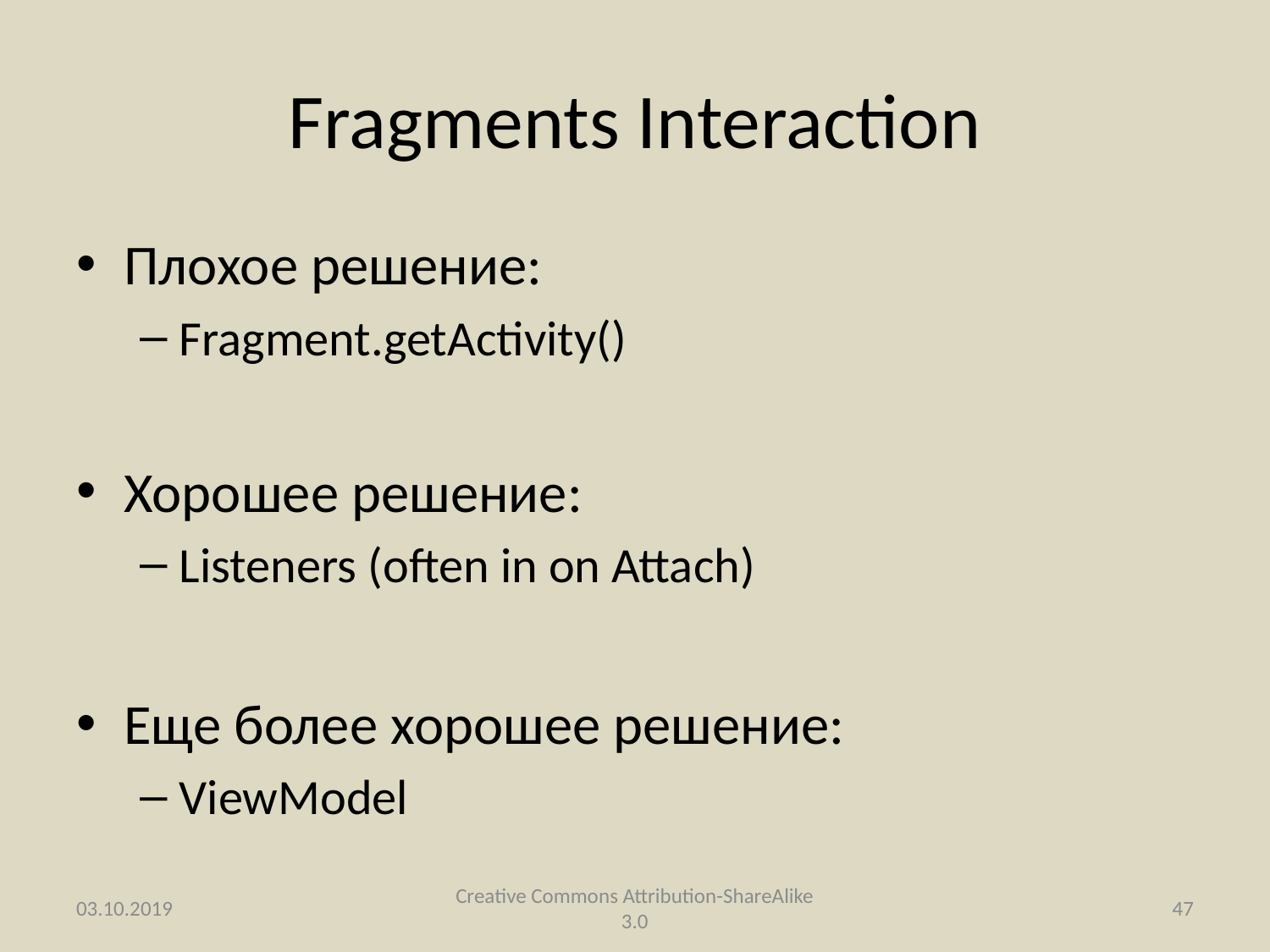

# Fragments Interaction
Плохое решение:
Fragment.getActivity()

Хорошее решение:
Listeners (often in on Attach)

Еще более хорошее решение:
ViewModel
03.10.2019
Creative Commons Attribution-ShareAlike 3.0
47